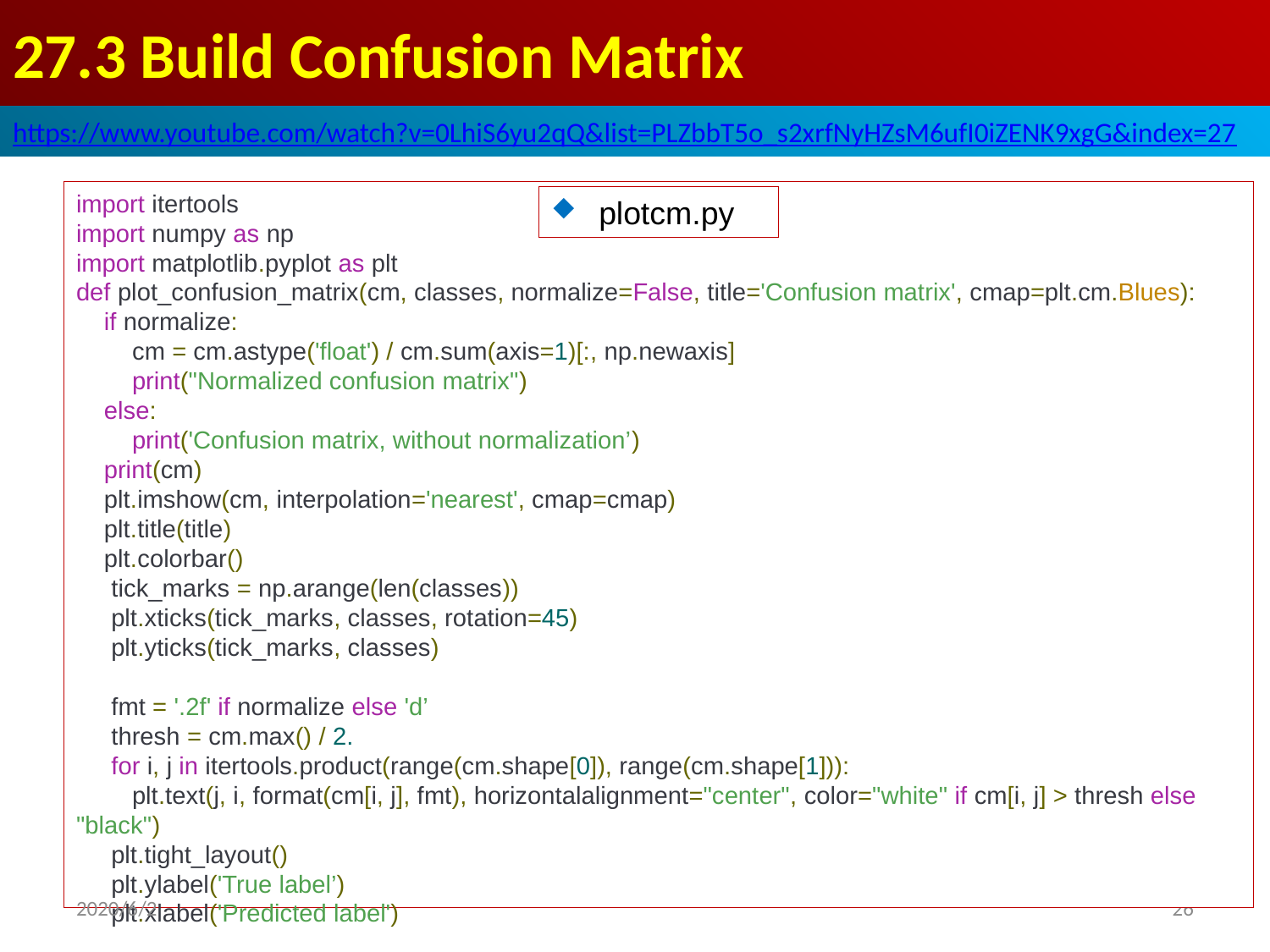

# 27.3 Build Confusion Matrix
https://www.youtube.com/watch?v=0LhiS6yu2qQ&list=PLZbbT5o_s2xrfNyHZsM6ufI0iZENK9xgG&index=27
import itertools
import numpy as np
import matplotlib.pyplot as plt
def plot_confusion_matrix(cm, classes, normalize=False, title='Confusion matrix', cmap=plt.cm.Blues):
    if normalize:
        cm = cm.astype('float') / cm.sum(axis=1)[:, np.newaxis]
        print("Normalized confusion matrix")
    else:
        print('Confusion matrix, without normalization’)
    print(cm)
    plt.imshow(cm, interpolation='nearest', cmap=cmap)
    plt.title(title)
    plt.colorbar()
     tick_marks = np.arange(len(classes))
     plt.xticks(tick_marks, classes, rotation=45)
     plt.yticks(tick_marks, classes)

     fmt = '.2f' if normalize else 'd’
     thresh = cm.max() / 2.
     for i, j in itertools.product(range(cm.shape[0]), range(cm.shape[1])):
        plt.text(j, i, format(cm[i, j], fmt), horizontalalignment="center", color="white" if cm[i, j] > thresh else "black")
     plt.tight_layout()
     plt.ylabel('True label’)
     plt.xlabel('Predicted label')
plotcm.py
2020/6/2
26